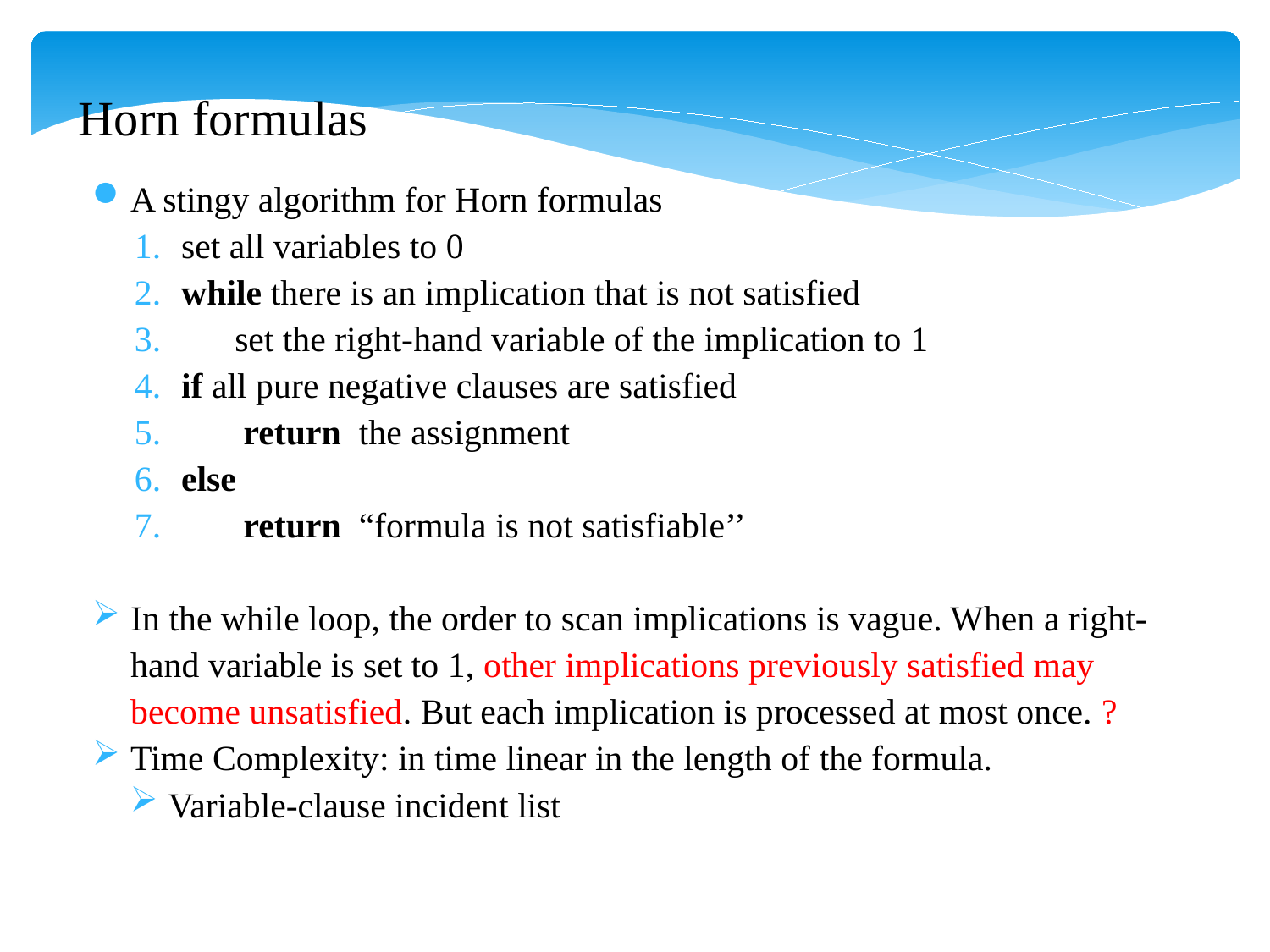

Horn formulas
A stingy algorithm for Horn formulas
 set all variables to 0
 while there is an implication that is not satisfied
       set the right-hand variable of the implication to 1
 if all pure negative clauses are satisfied
        return  the assignment
 else
        return  “formula is not satisfiable’’

In the while loop, the order to scan implications is vague. When a right-hand variable is set to 1, other implications previously satisfied may become unsatisfied. But each implication is processed at most once. ?
Time Complexity: in time linear in the length of the formula.
Variable-clause incident list